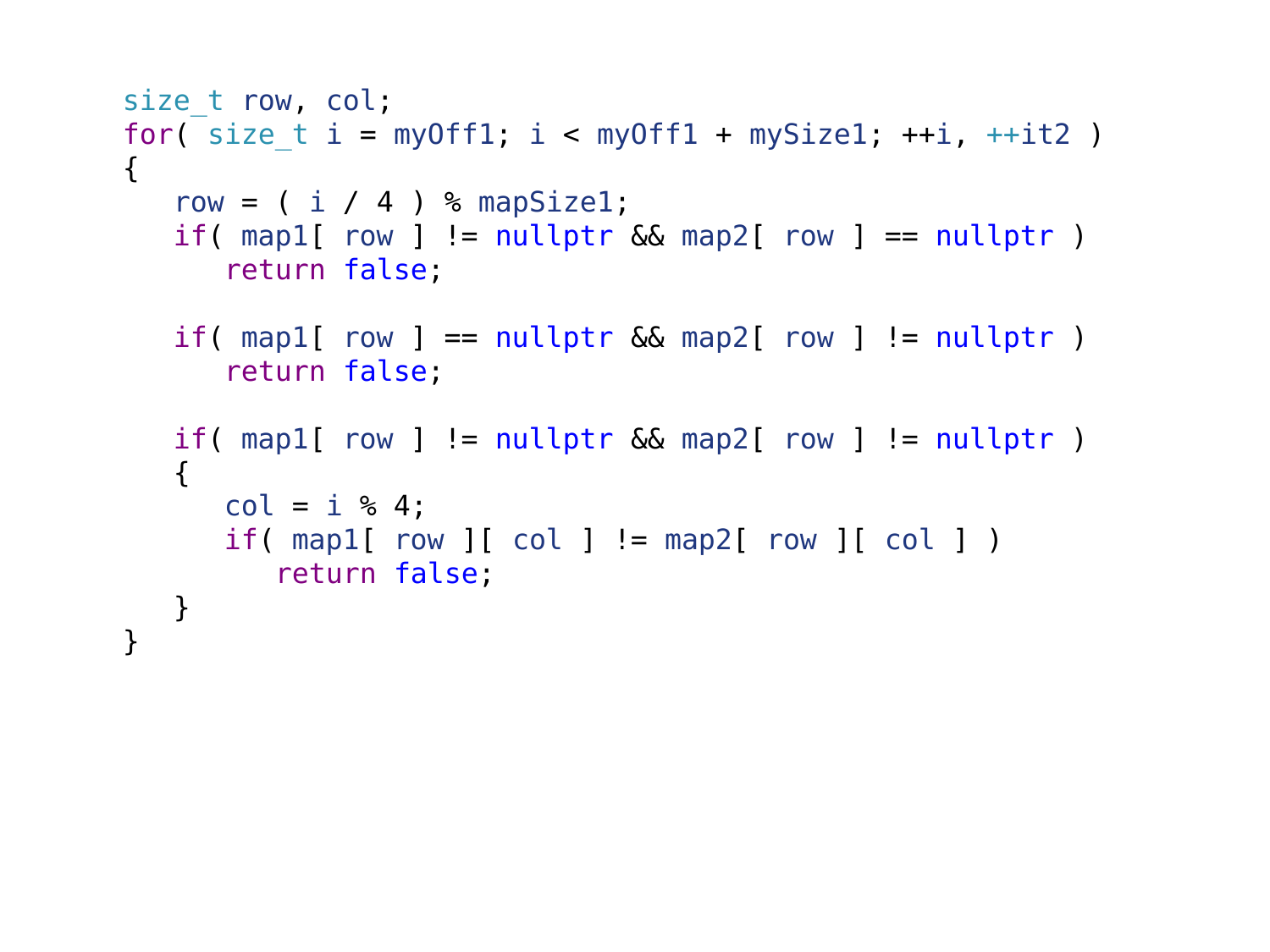

size_t row, col;
for( size_t i = myOff1; i < myOff1 + mySize1; ++i, ++it2 )
{
   row = ( i / 4 ) % mapSize1;
   if( map1[ row ] != nullptr && map2[ row ] == nullptr )
      return false;

   if( map1[ row ] == nullptr && map2[ row ] != nullptr )
      return false;

   if( map1[ row ] != nullptr && map2[ row ] != nullptr )
   {
      col = i % 4;
      if( map1[ row ][ col ] != map2[ row ][ col ] )
         return false;
   }
}